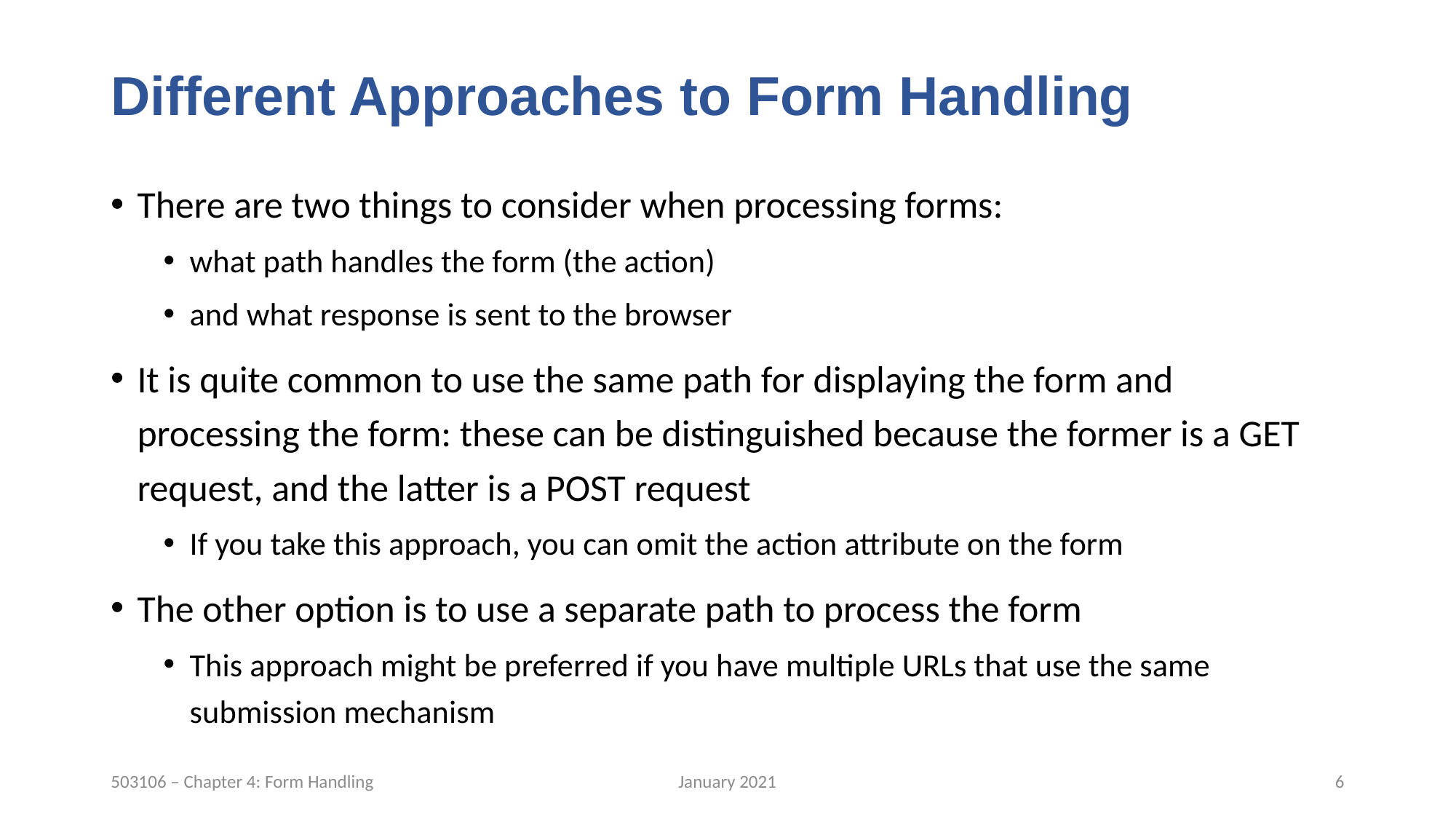

# Different Approaches to Form Handling
There are two things to consider when processing forms:
what path handles the form (the action)
and what response is sent to the browser
It is quite common to use the same path for displaying the form and processing the form: these can be distinguished because the former is a GET request, and the latter is a POST request
If you take this approach, you can omit the action attribute on the form
The other option is to use a separate path to process the form
This approach might be preferred if you have multiple URLs that use the same submission mechanism
January 2021
6